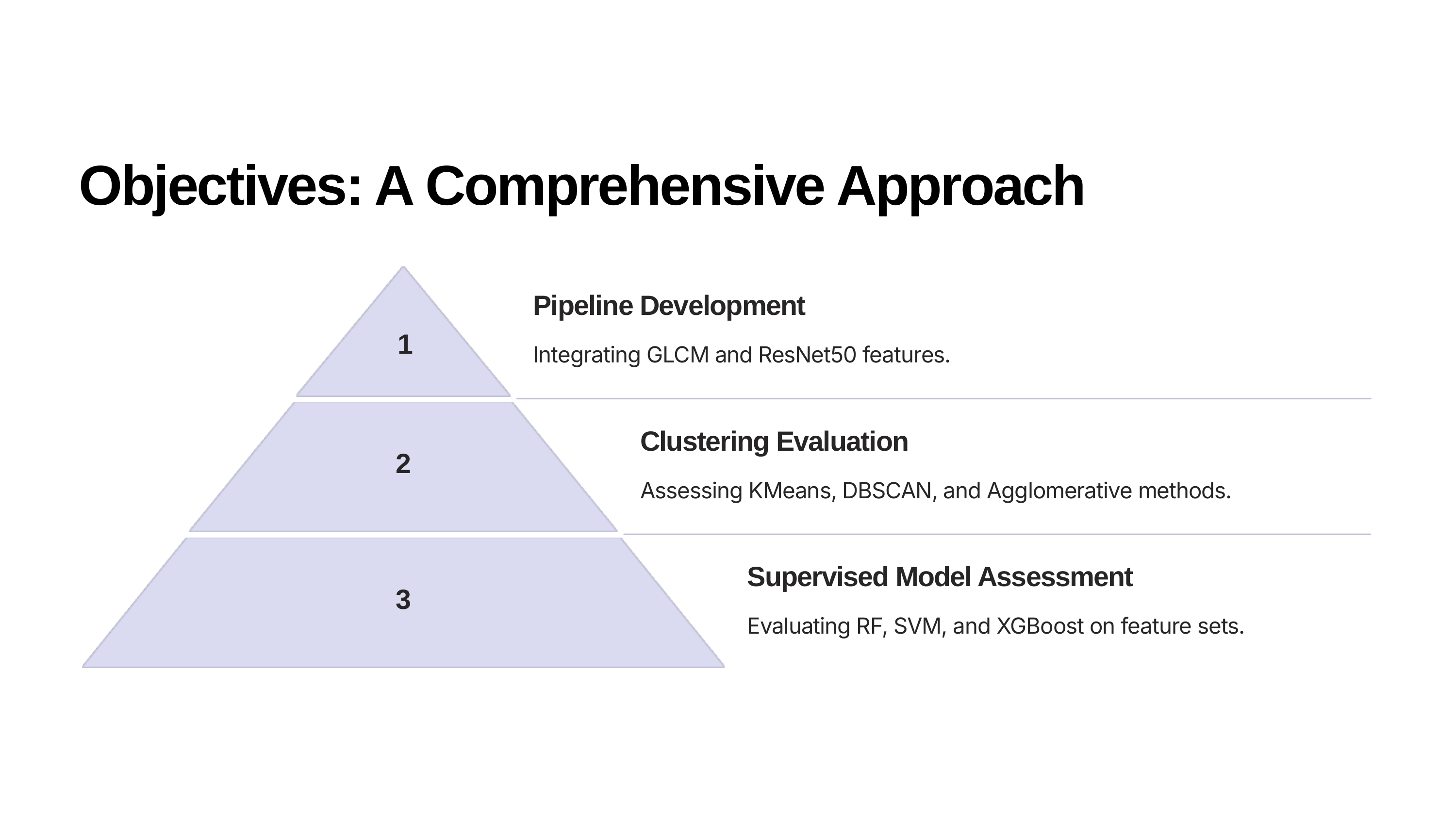

Objectives: A Comprehensive Approach

Pipeline Development
1
Integrating GLCM and ResNet50 features.

Clustering Evaluation
2
Assessing KMeans, DBSCAN, and Agglomerative methods.

Supervised Model Assessment
3
Evaluating RF, SVM, and XGBoost on feature sets.